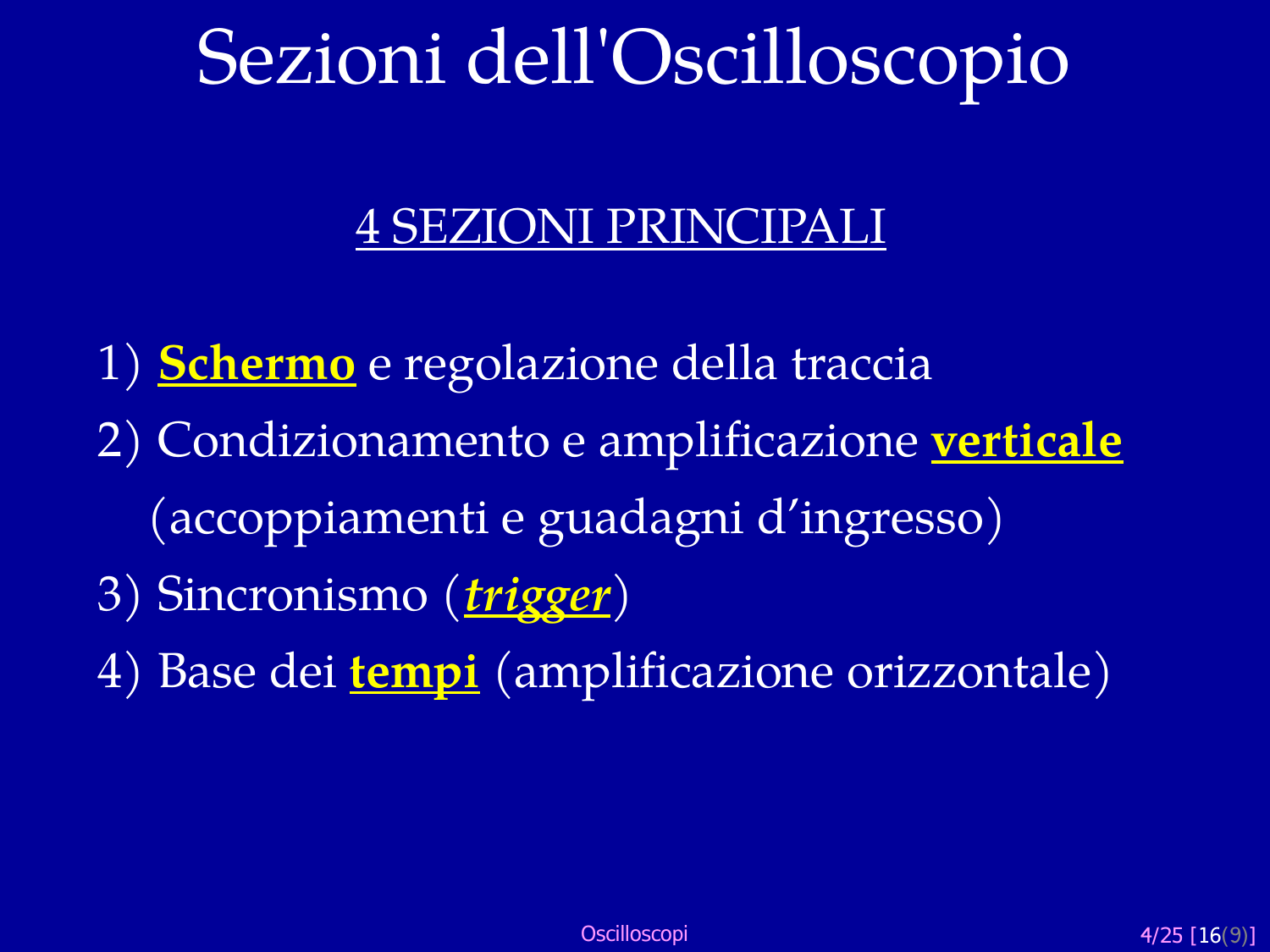

Sezioni dell'Oscilloscopio

                     4 SEZIONI PRINCIPALI

 Schermo e regolazione della traccia
2) Condizionamento e amplificazione verticale
    (accoppiamenti e guadagni d’ingresso)
3) Sincronismo (trigger)
4) Base dei tempi (amplificazione orizzontale)

Oscilloscopi
4/25 [16(9)]